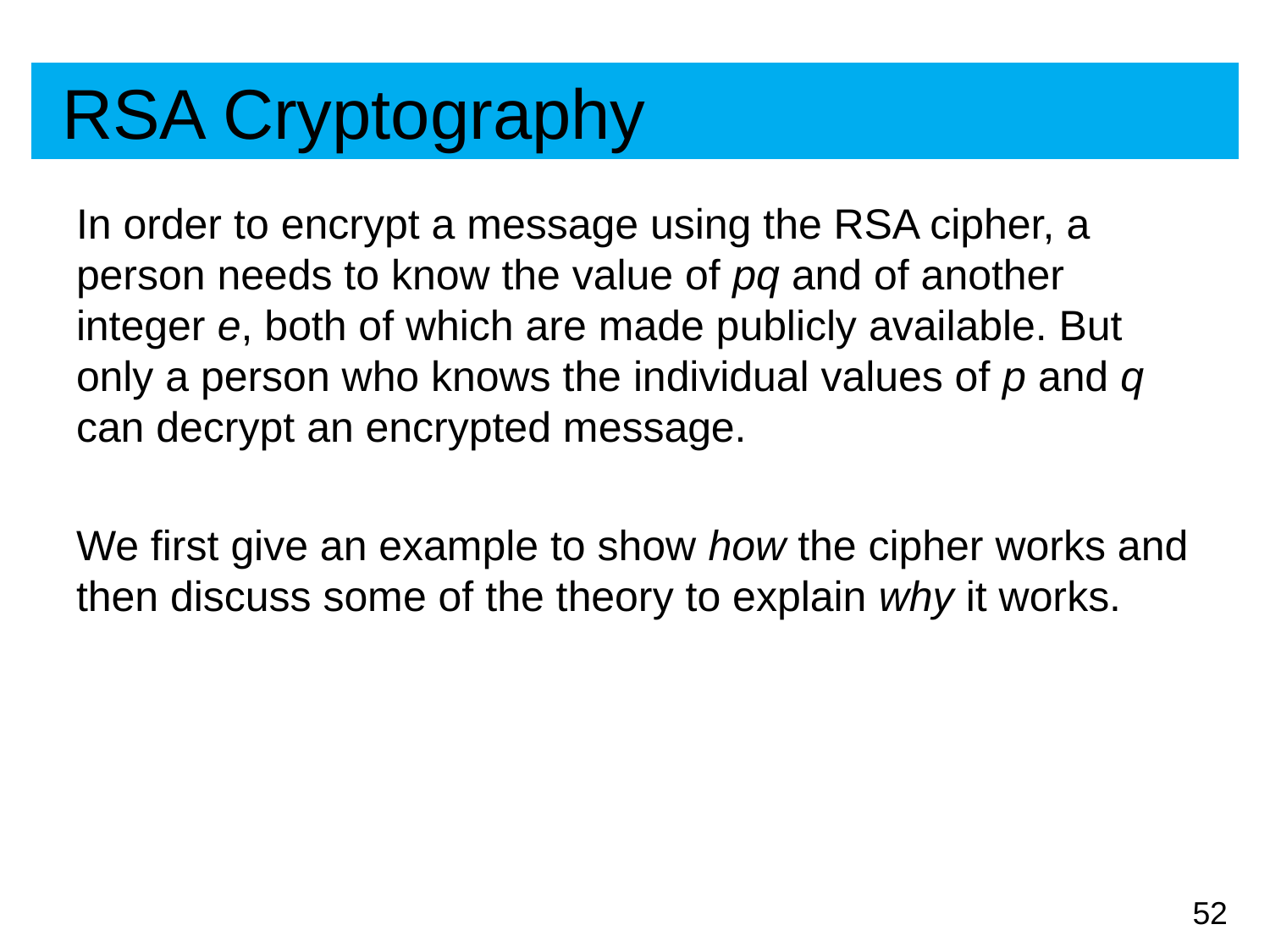

# RSA Cryptography
In order to encrypt a message using the RSA cipher, a person needs to know the value of pq and of another integer e, both of which are made publicly available. But only a person who knows the individual values of p and q can decrypt an encrypted message.

We first give an example to show how the cipher works and then discuss some of the theory to explain why it works.